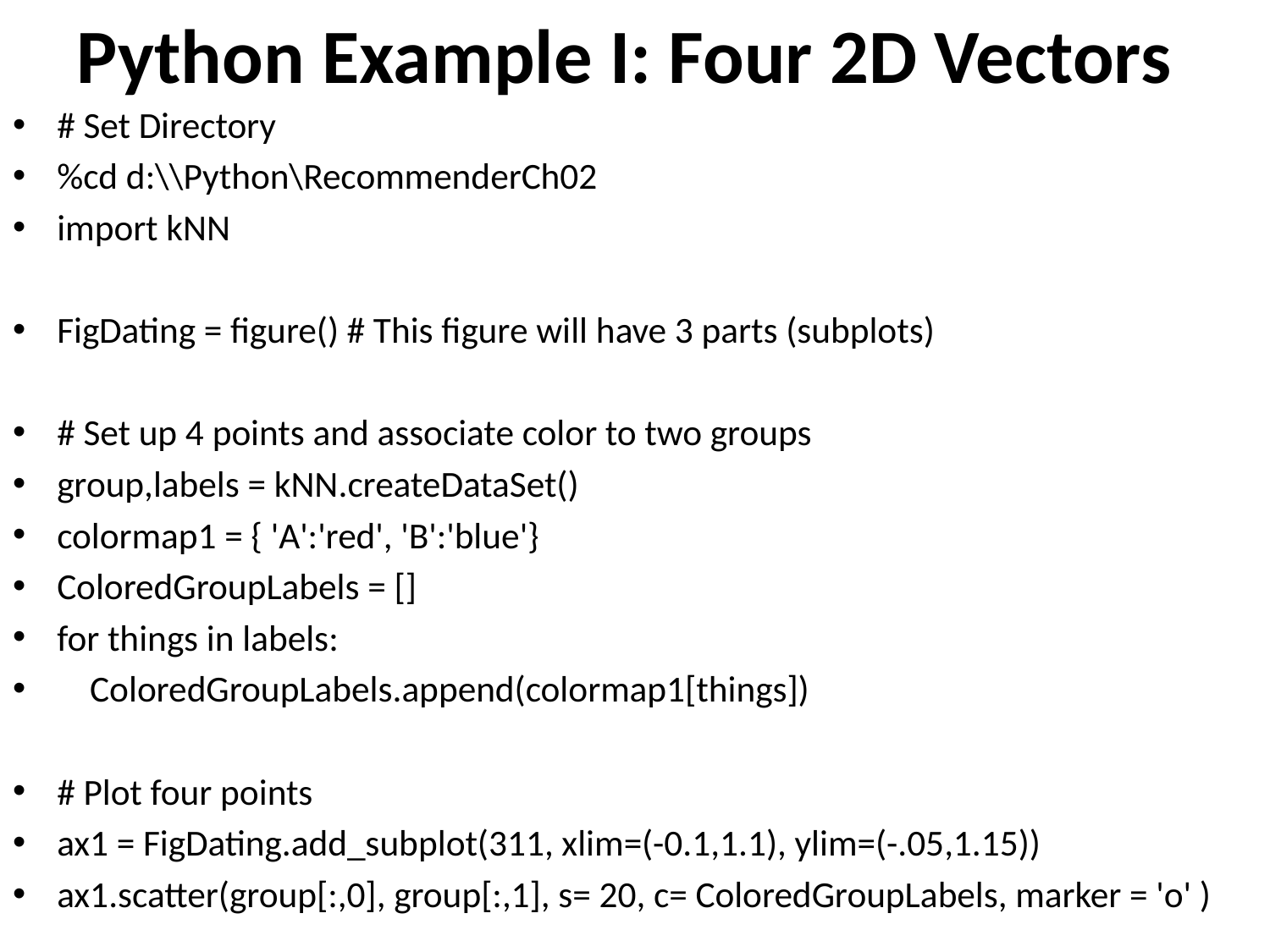

# Python Example I: Four 2D Vectors
# Set Directory
%cd d:\\Python\RecommenderCh02
import kNN

FigDating = figure() # This figure will have 3 parts (subplots)

# Set up 4 points and associate color to two groups
group,labels = kNN.createDataSet()
colormap1 = { 'A':'red', 'B':'blue'}
ColoredGroupLabels = []
for things in labels:
    ColoredGroupLabels.append(colormap1[things])

# Plot four points
ax1 = FigDating.add_subplot(311, xlim=(-0.1,1.1), ylim=(-.05,1.15))
ax1.scatter(group[:,0], group[:,1], s= 20, c= ColoredGroupLabels, marker = 'o' )